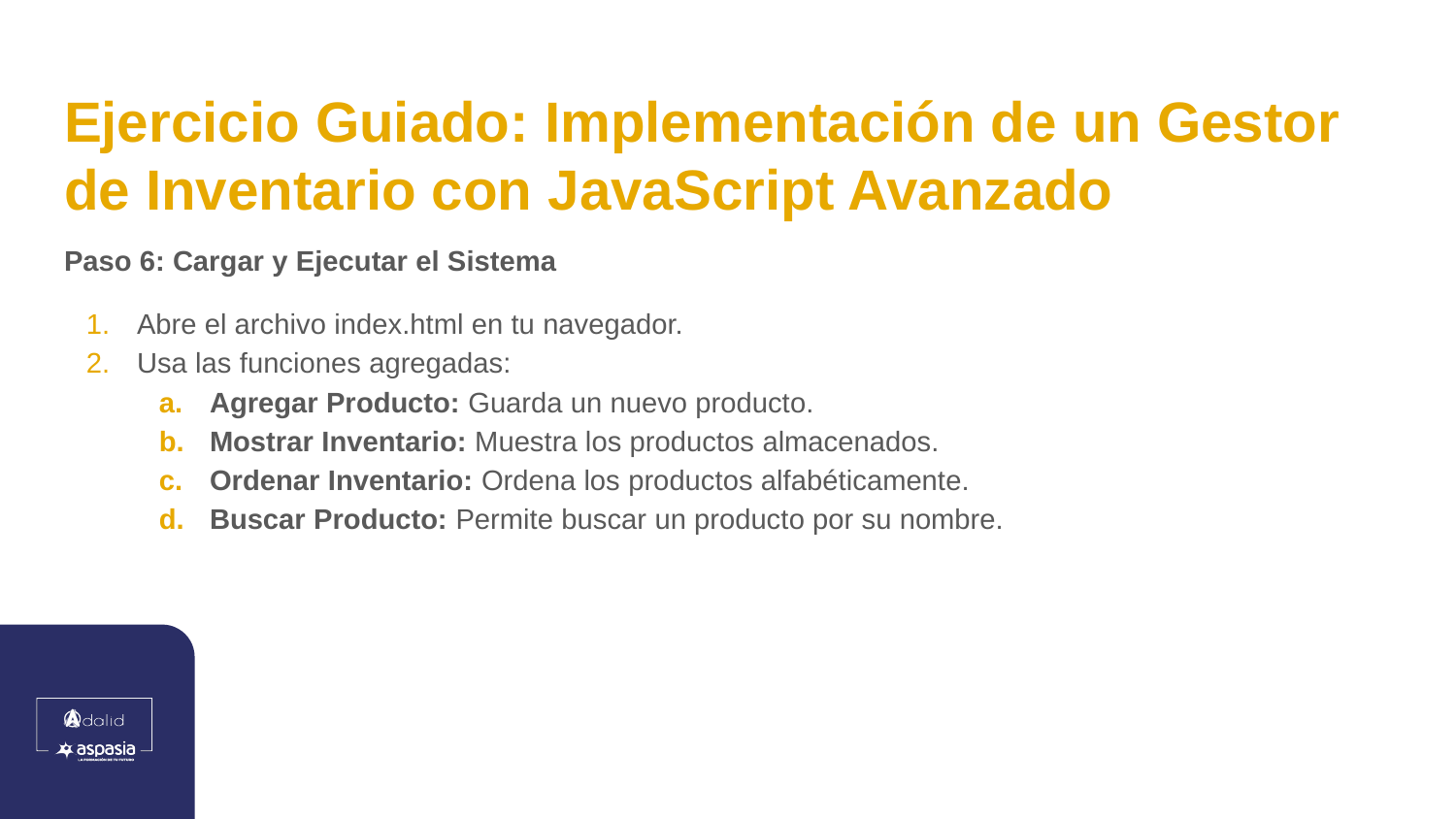

# Ejercicio Guiado: Implementación de un Gestor de Inventario con JavaScript Avanzado
Paso 6: Cargar y Ejecutar el Sistema
Abre el archivo index.html en tu navegador.
Usa las funciones agregadas:
Agregar Producto: Guarda un nuevo producto.
Mostrar Inventario: Muestra los productos almacenados.
Ordenar Inventario: Ordena los productos alfabéticamente.
Buscar Producto: Permite buscar un producto por su nombre.